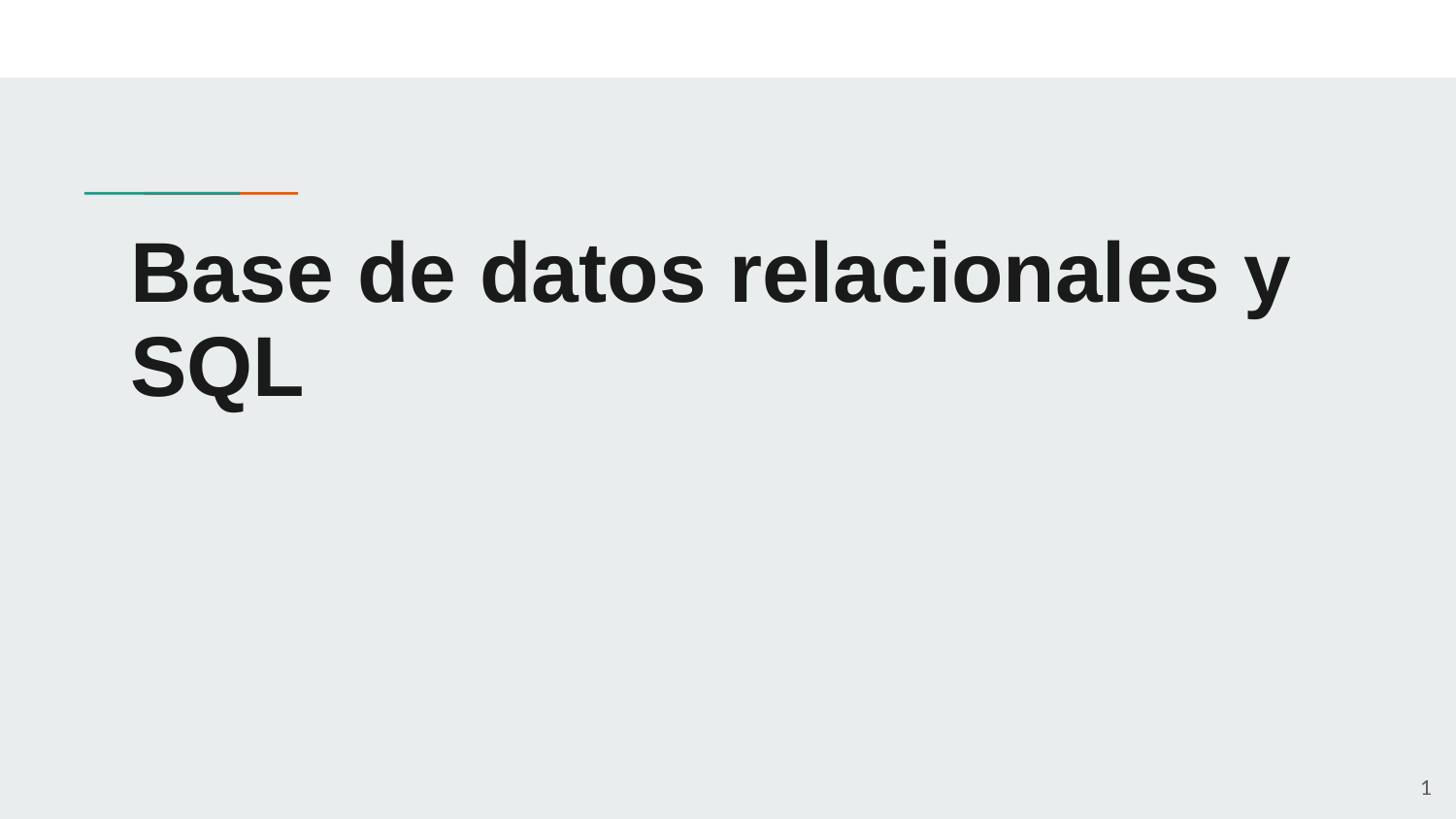

# Base de datos relacionales y SQL

1